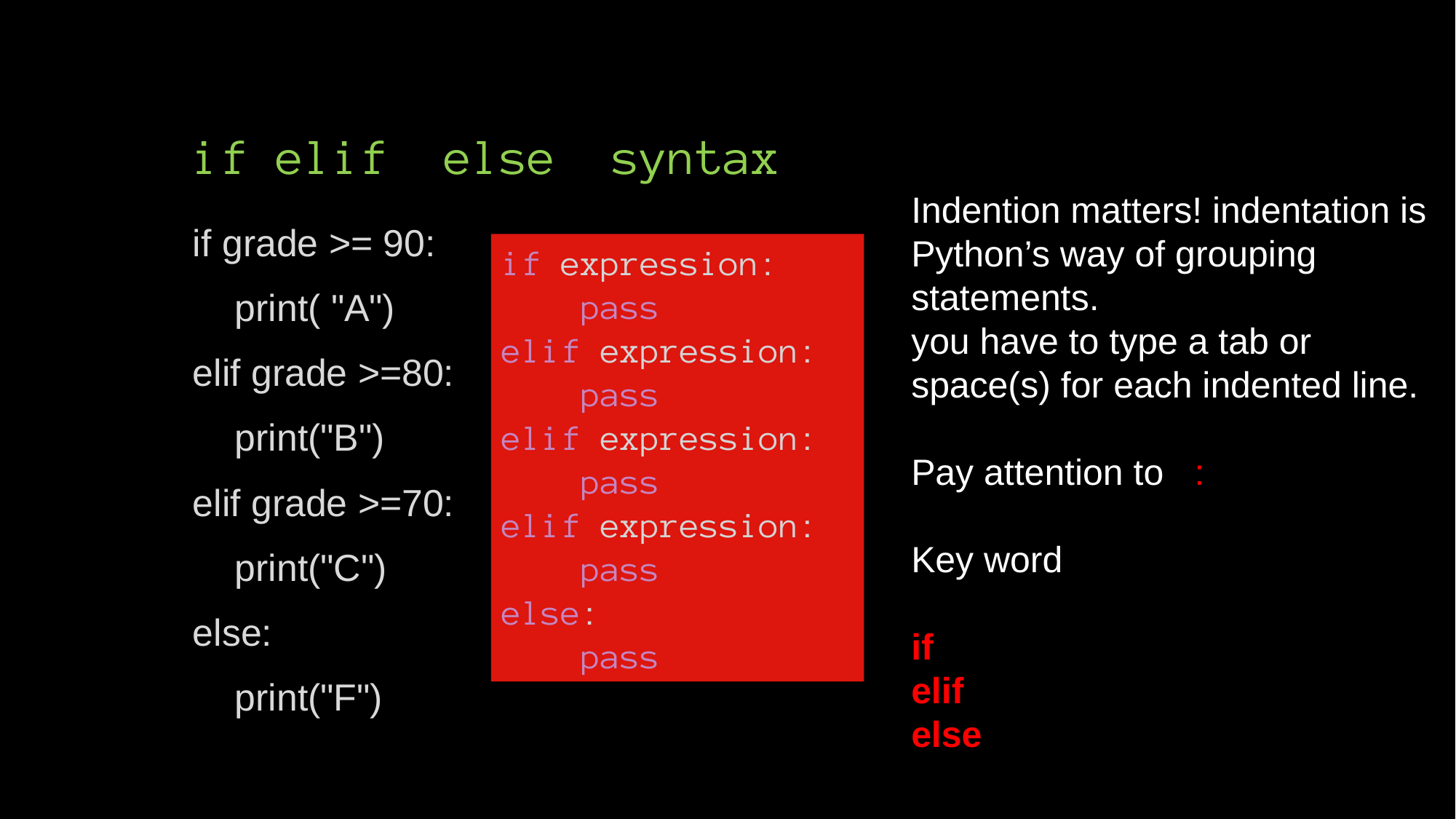

# if elif  else  syntax
Indention matters! indentation is Python’s way of grouping statements.
you have to type a tab or space(s) for each indented line.

Pay attention to   :

Key word

if
elif
else
if grade >= 90:
    print( "A")
elif grade >=80:
    print("B")
elif grade >=70:
    print("C")
else:
    print("F")
if expression:
    pass
elif expression:
    pass
elif expression:
    pass
elif expression:
    pass
else:
    pass